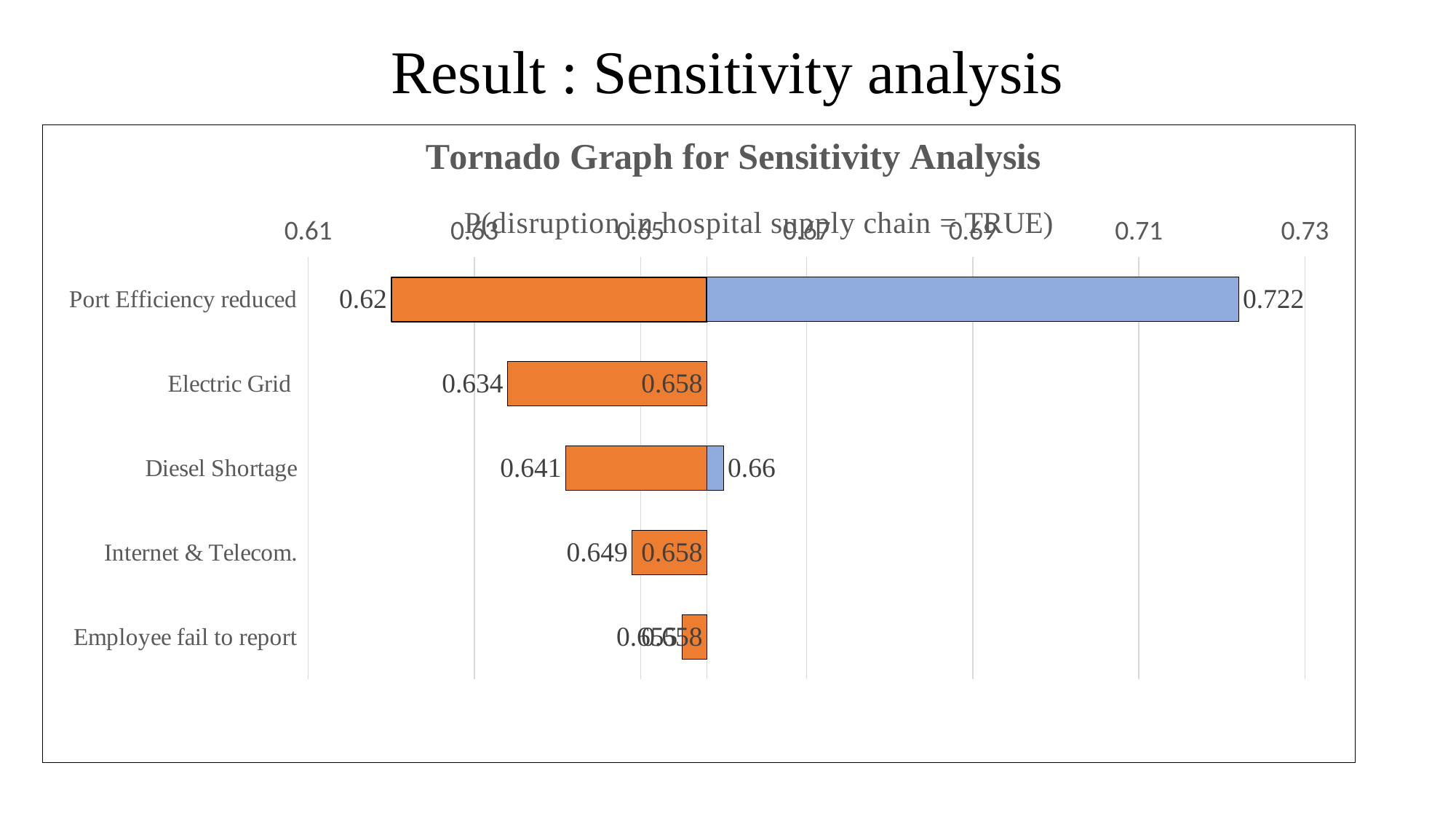

# Result : Sensitivity analysis

### Chart: Tornado Graph for Sensitivity Analysis

| Category |  |  |  |
|---|---|---|---|
| Port Efficiency reduced | None | 0.62 | 0.722 |
| Electric Grid  | None | 0.634 | 0.658 |
| Diesel Shortage | None | 0.641 | 0.66 |
| Internet & Telecom. | None | 0.649 | 0.658 |
| Employee fail to report | None | 0.655 | 0.658 |